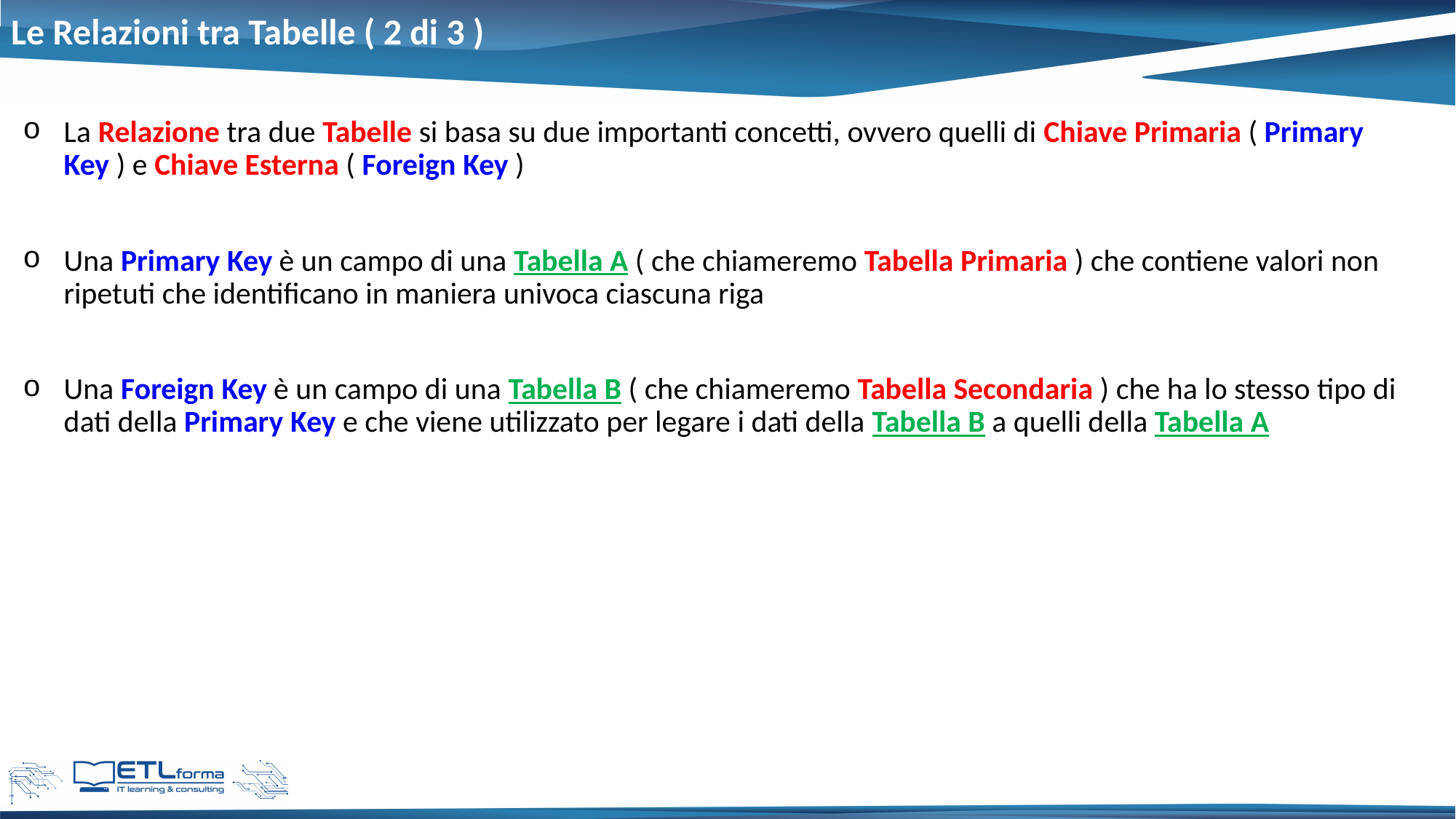

# Le Relazioni tra Tabelle ( 2 di 3 )
La Relazione tra due Tabelle si basa su due importanti concetti, ovvero quelli di Chiave Primaria ( Primary Key ) e Chiave Esterna ( Foreign Key )

Una Primary Key è un campo di una Tabella A ( che chiameremo Tabella Primaria ) che contiene valori non ripetuti che identificano in maniera univoca ciascuna riga

Una Foreign Key è un campo di una Tabella B ( che chiameremo Tabella Secondaria ) che ha lo stesso tipo di dati della Primary Key e che viene utilizzato per legare i dati della Tabella B a quelli della Tabella A